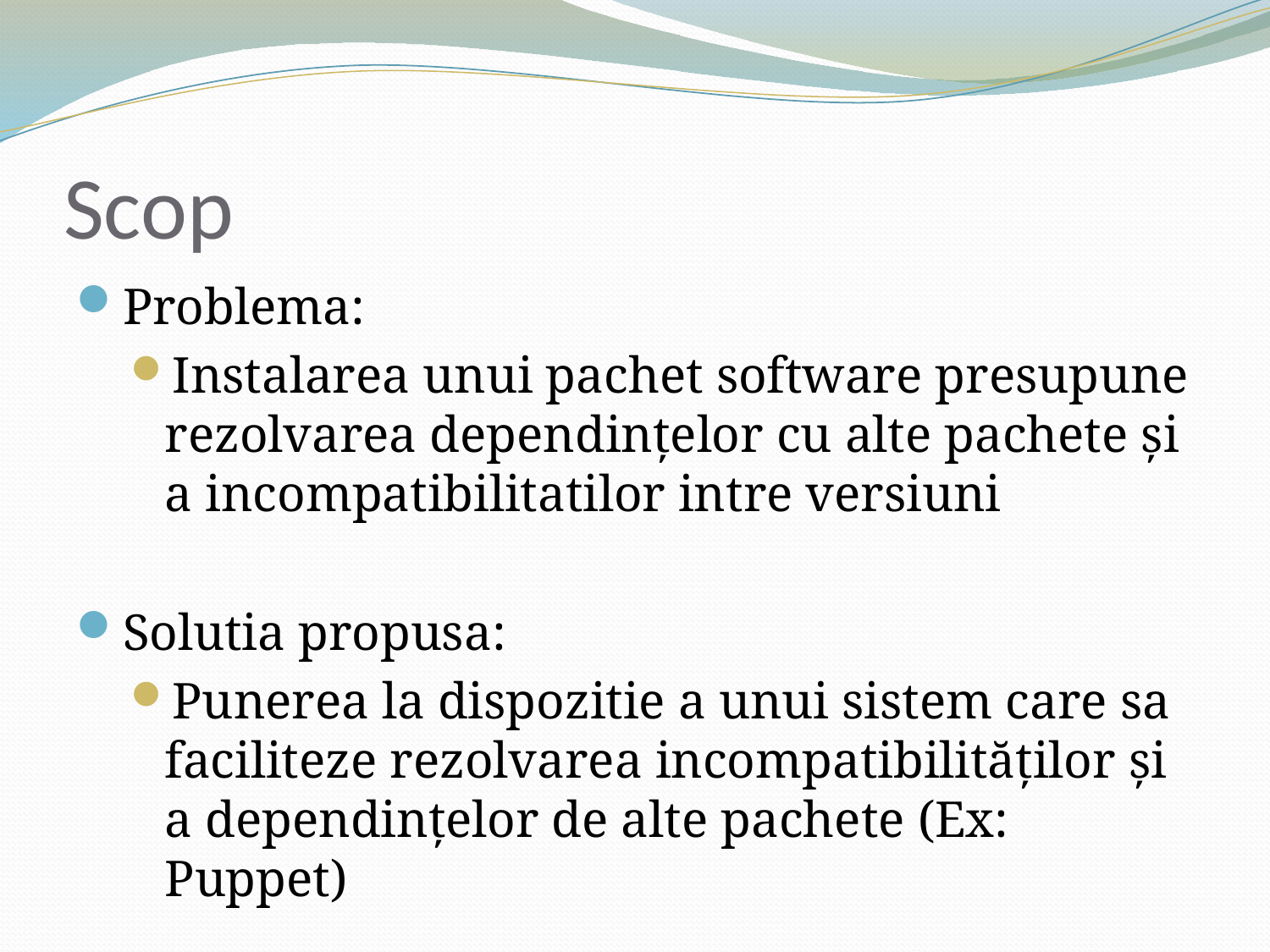

# Scop
Problema:
Instalarea unui pachet software presupune rezolvarea dependințelor cu alte pachete și a incompatibilitatilor intre versiuni

Solutia propusa:
Punerea la dispozitie a unui sistem care sa faciliteze rezolvarea incompatibilităților și a dependințelor de alte pachete (Ex: Puppet)